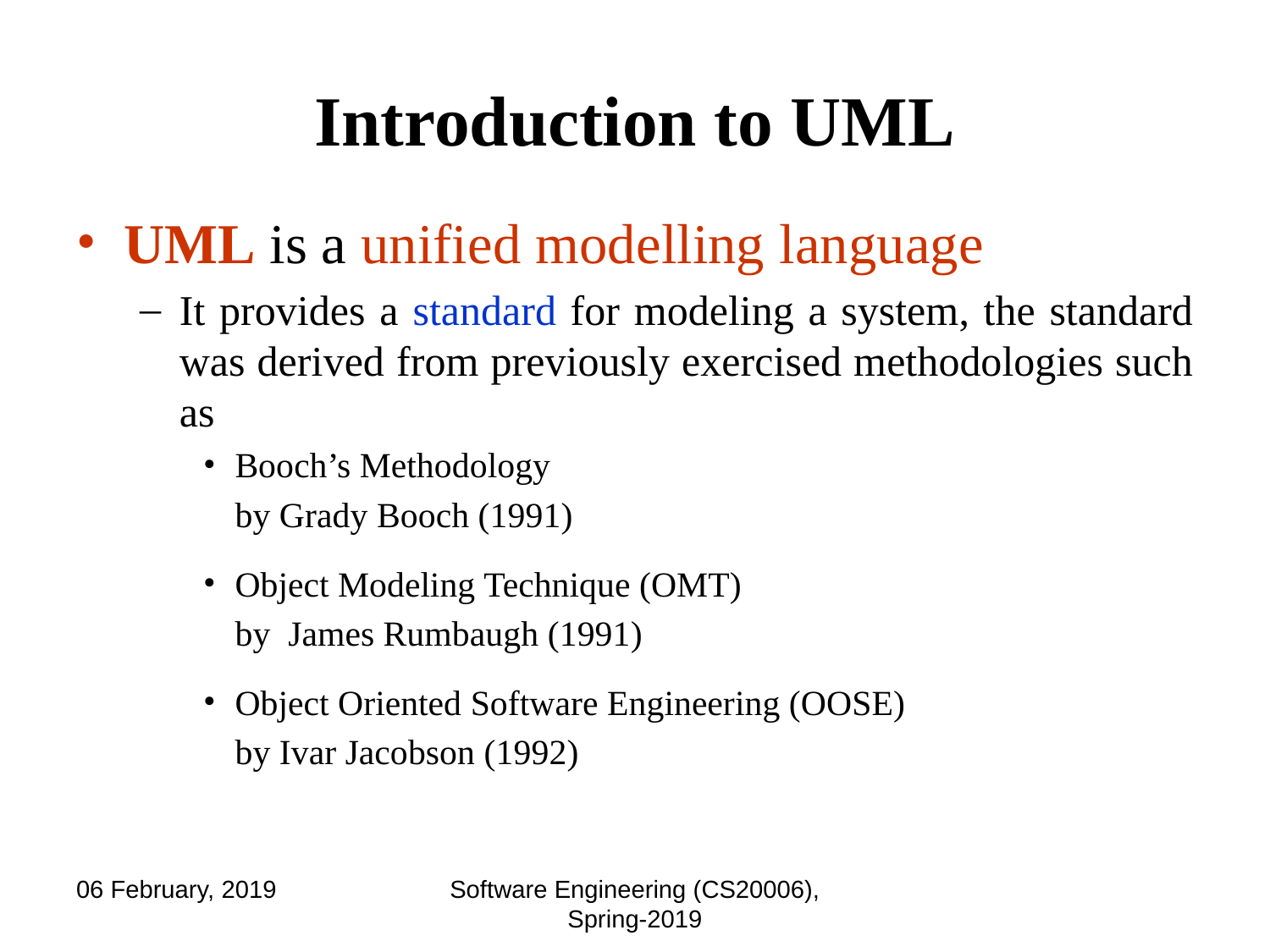

# Introduction to UML
UML is a unified modelling language
It provides a standard for modeling a system, the standard was derived from previously exercised methodologies such as
Booch’s Methodology
	by Grady Booch (1991)

Object Modeling Technique (OMT)
  	by  James Rumbaugh (1991)

Object Oriented Software Engineering (OOSE)
	by Ivar Jacobson (1992)
06 February, 2019
Software Engineering (CS20006), Spring-2019